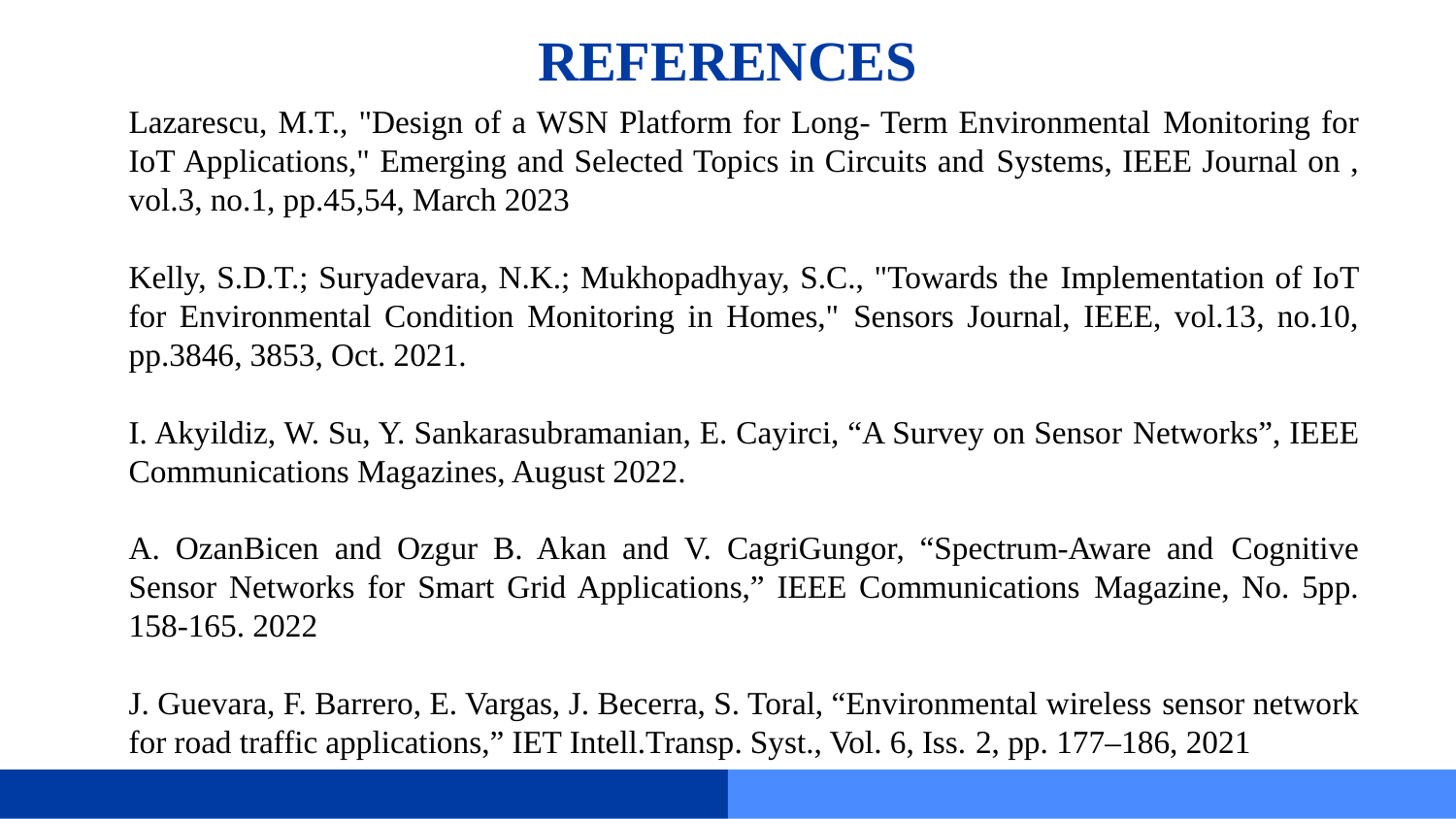

# REFERENCES
Lazarescu, M.T., "Design of a WSN Platform for Long- Term Environmental Monitoring for IoT Applications," Emerging and Selected Topics in Circuits and Systems, IEEE Journal on , vol.3, no.1, pp.45,54, March 2023

Kelly, S.D.T.; Suryadevara, N.K.; Mukhopadhyay, S.C., "Towards the Implementation of IoT for Environmental Condition Monitoring in Homes," Sensors Journal, IEEE, vol.13, no.10, pp.3846, 3853, Oct. 2021.

I. Akyildiz, W. Su, Y. Sankarasubramanian, E. Cayirci, “A Survey on Sensor Networks”, IEEE Communications Magazines, August 2022.

A. OzanBicen and Ozgur B. Akan and V. CagriGungor, “Spectrum-Aware and Cognitive Sensor Networks for Smart Grid Applications,” IEEE Communications Magazine, No. 5pp. 158-165. 2022

J. Guevara, F. Barrero, E. Vargas, J. Becerra, S. Toral, “Environmental wireless sensor network for road traffic applications,” IET Intell.Transp. Syst., Vol. 6, Iss. 2, pp. 177–186, 2021